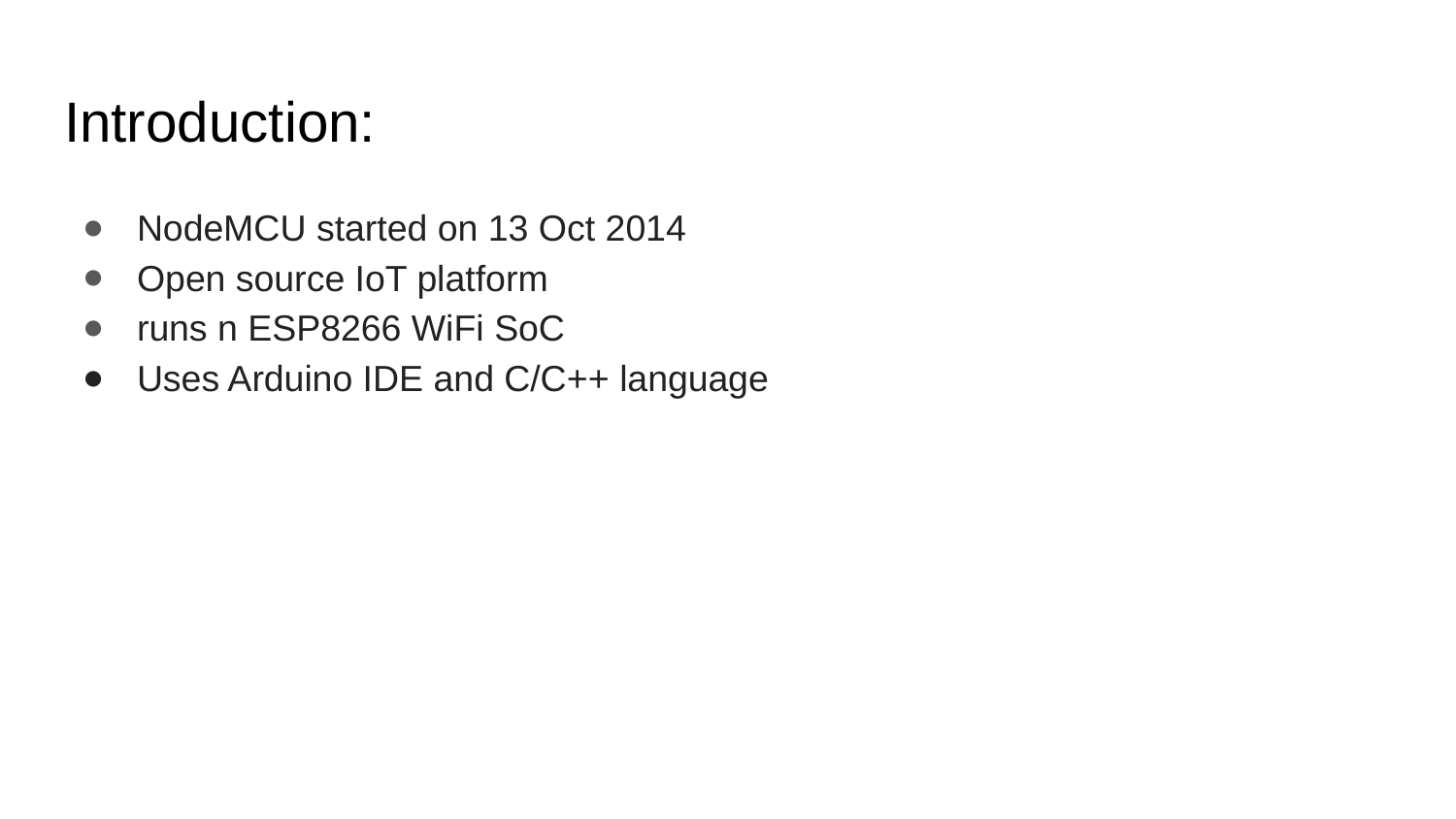

# Introduction:
NodeMCU started on 13 Oct 2014
Open source IoT platform
runs n ESP8266 WiFi SoC
Uses Arduino IDE and C/C++ language